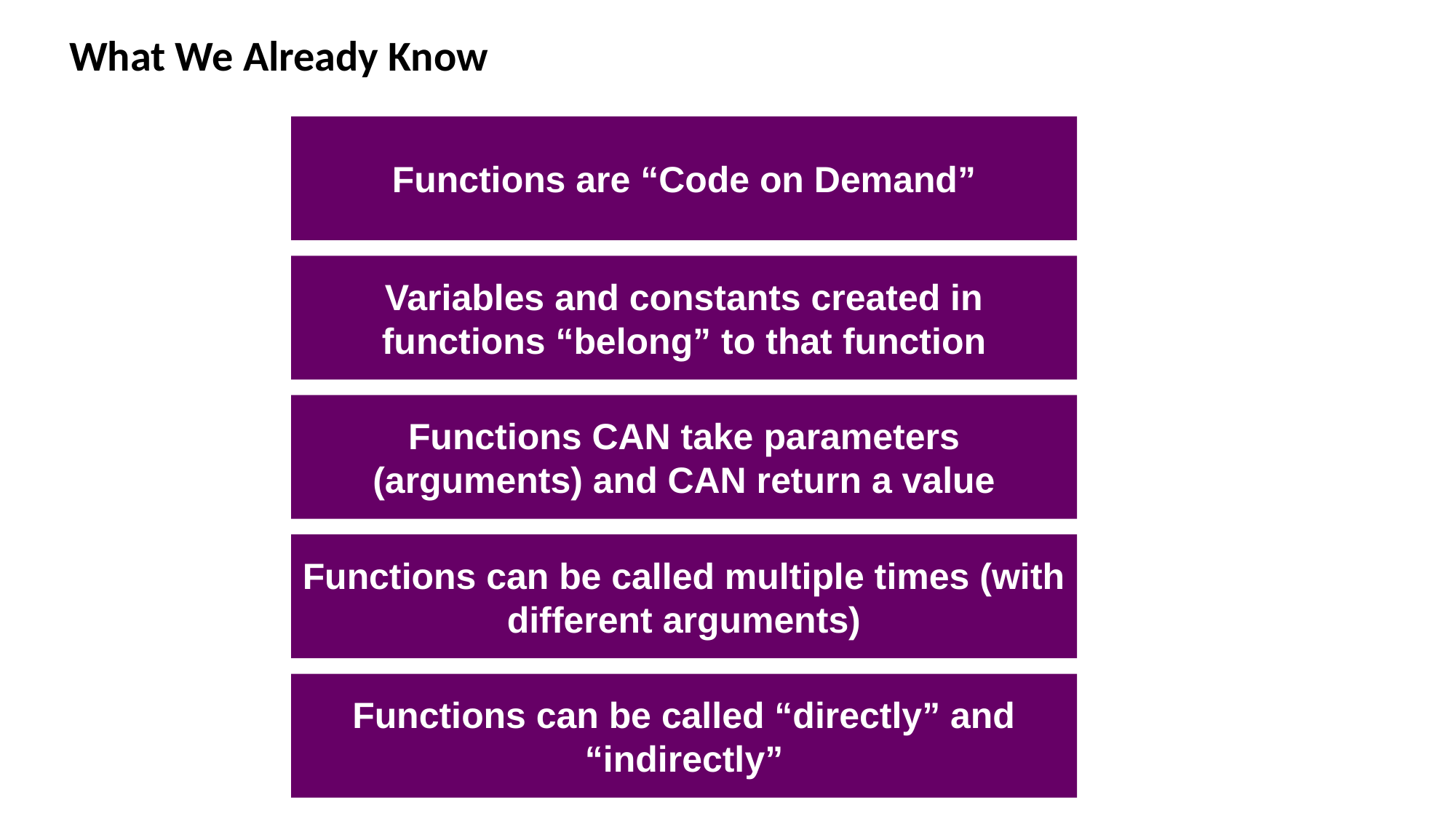

What We Already Know
Functions are “Code on Demand”
Variables and constants created in functions “belong” to that function
Functions CAN take parameters (arguments) and CAN return a value
Functions can be called multiple times (with different arguments)
Functions can be called “directly” and “indirectly”